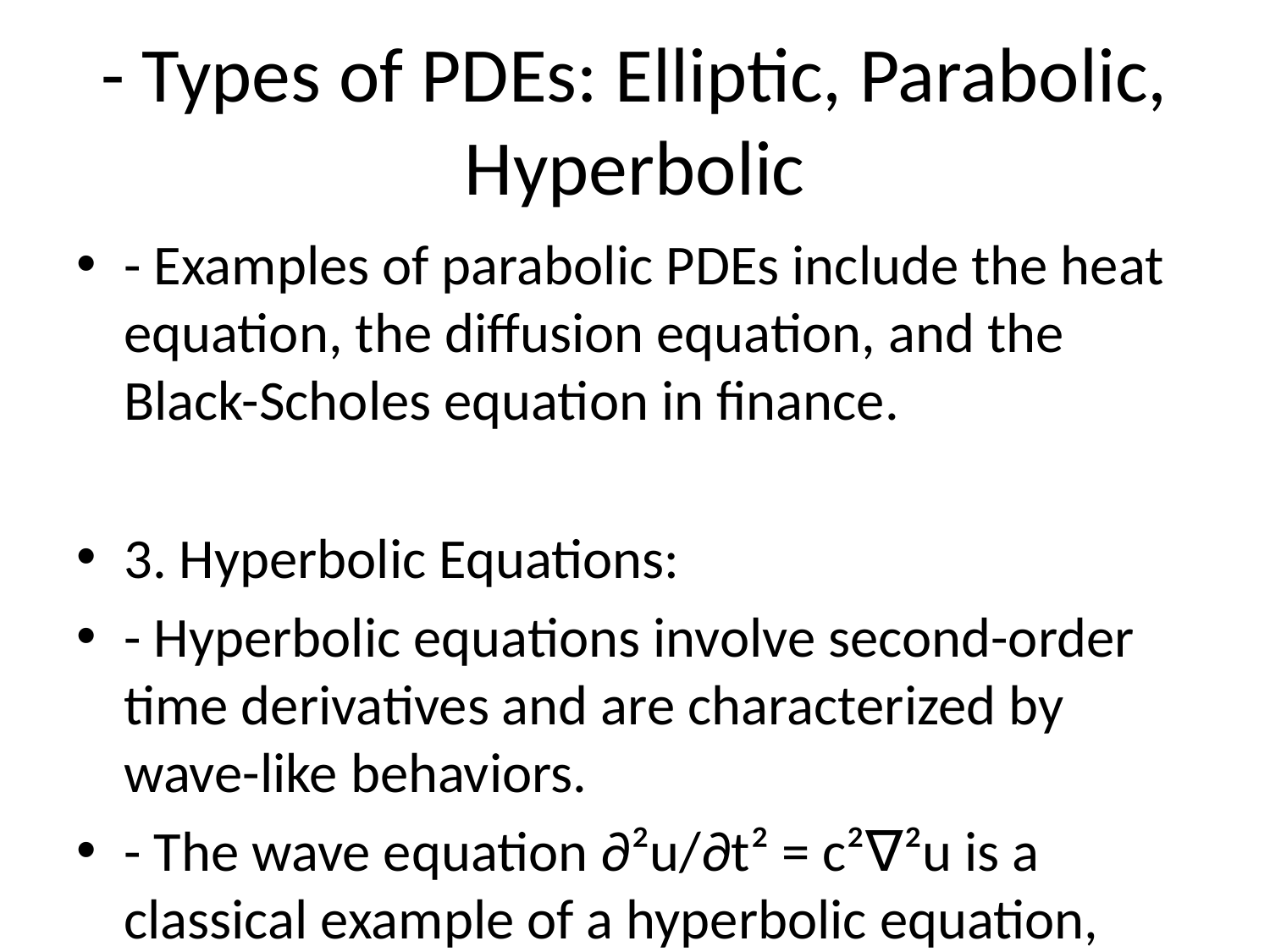

# - Types of PDEs: Elliptic, Parabolic, Hyperbolic
- Examples of parabolic PDEs include the heat equation, the diffusion equation, and the Black-Scholes equation in finance.

3. Hyperbolic Equations:
- Hyperbolic equations involve second-order time derivatives and are characterized by wave-like behaviors.
- The wave equation ∂²u/∂t² = c²∇²u is a classical example of a hyperbolic equation, where c represents the wave speed.